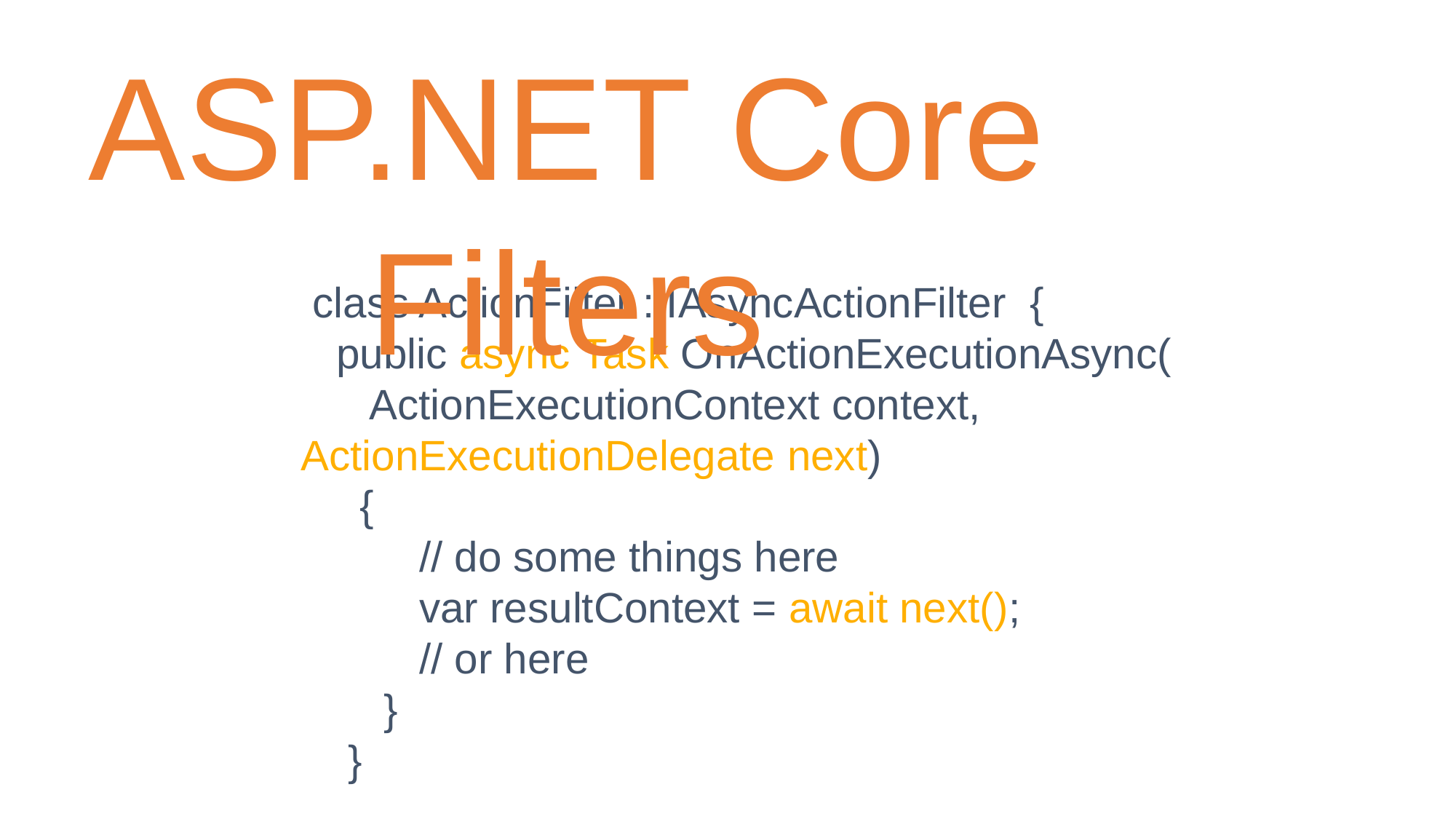

ASP.NET Core Filters
 class ActionFilter : IAsyncActionFilter  {
   public async Task OnActionExecutionAsync(
      ActionExecutionContext context, ActionExecutionDelegate next)
     {
          // do some things here
          var resultContext = await next();
          // or here
       }
    }